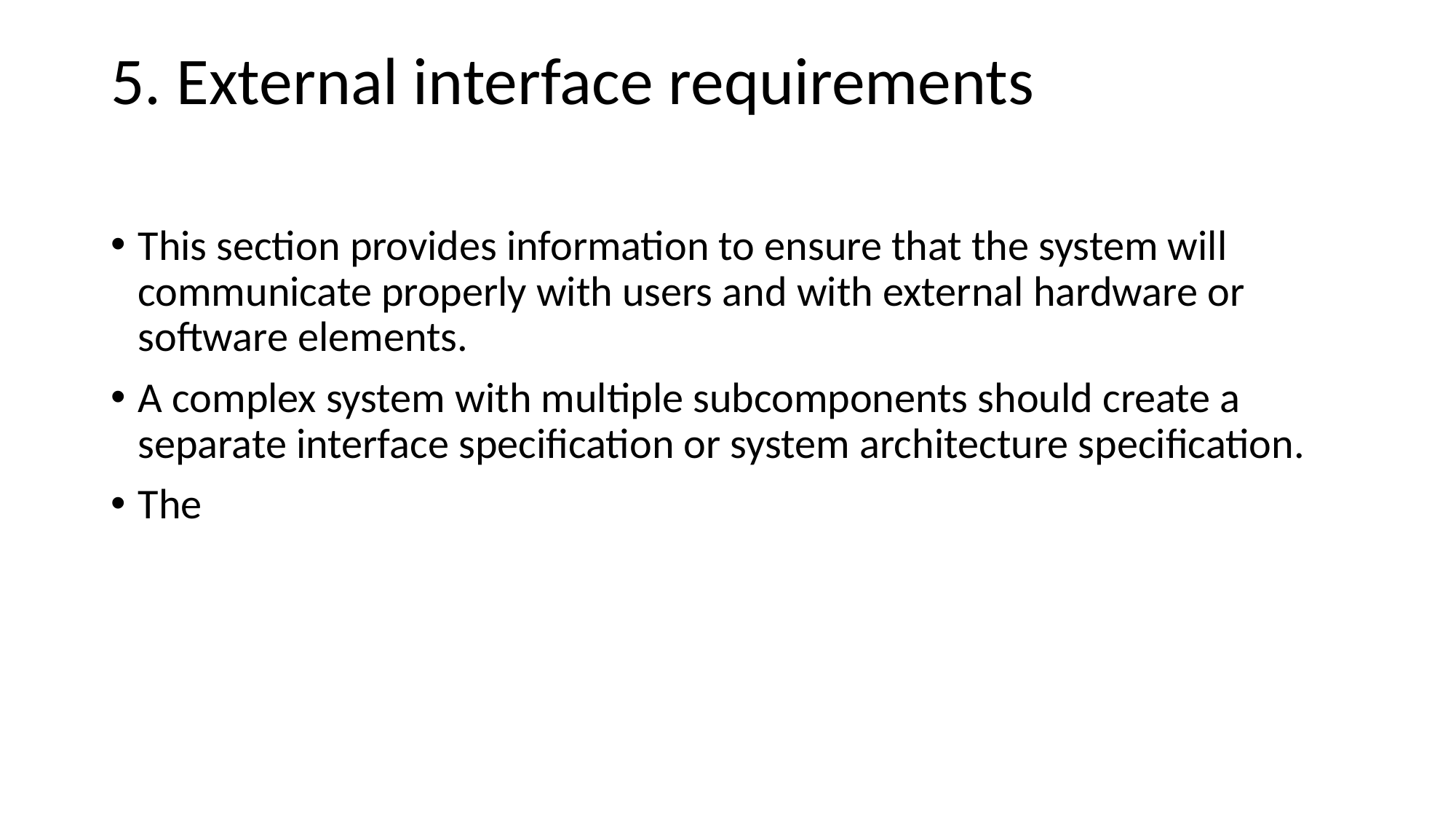

5. External interface requirements
This section provides information to ensure that the system will communicate properly with users and with external hardware or software elements.
A complex system with multiple subcomponents should create a separate interface specification or system architecture specification.
The